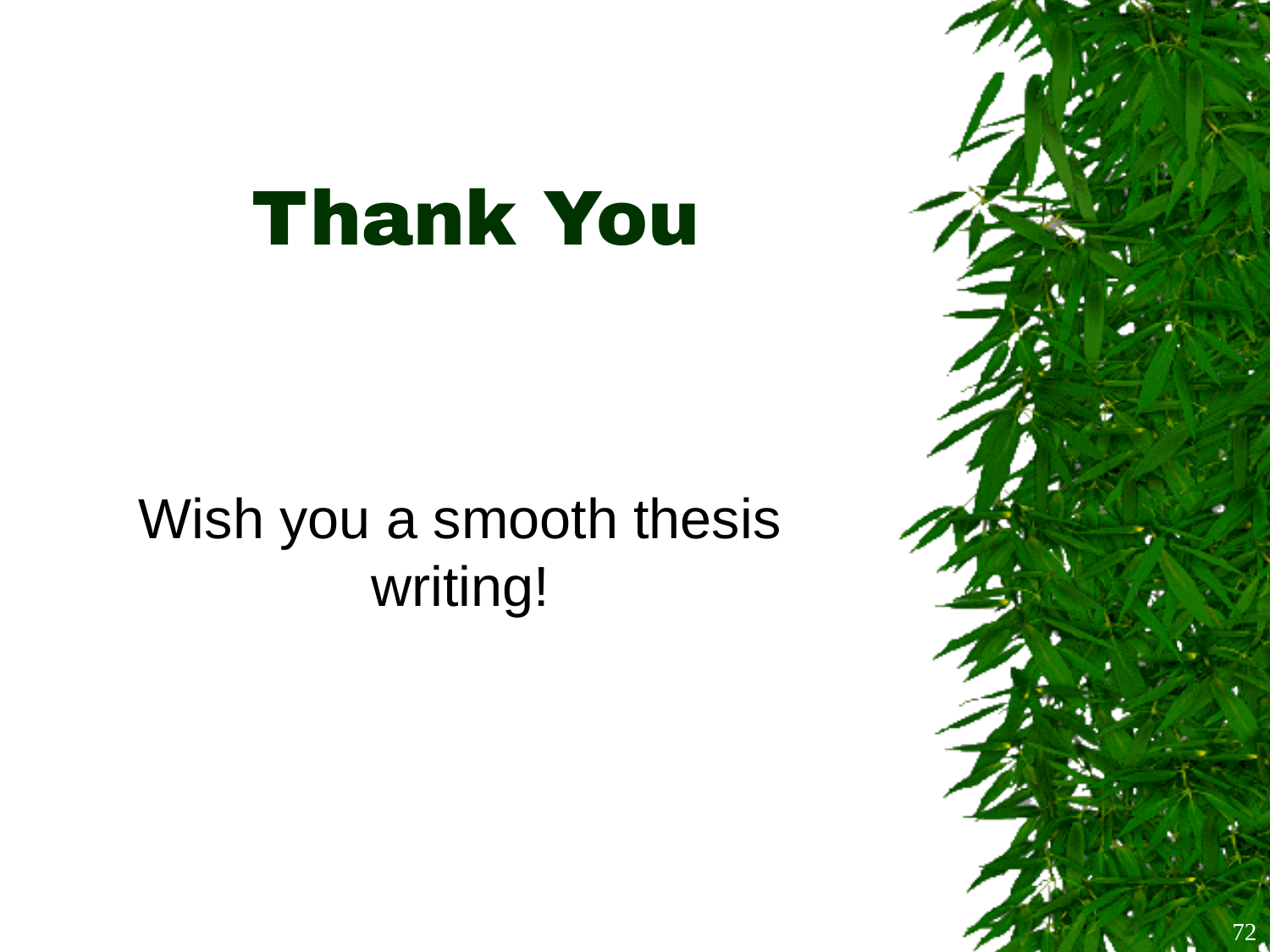

# Thank You
Wish you a smooth thesis writing!
72